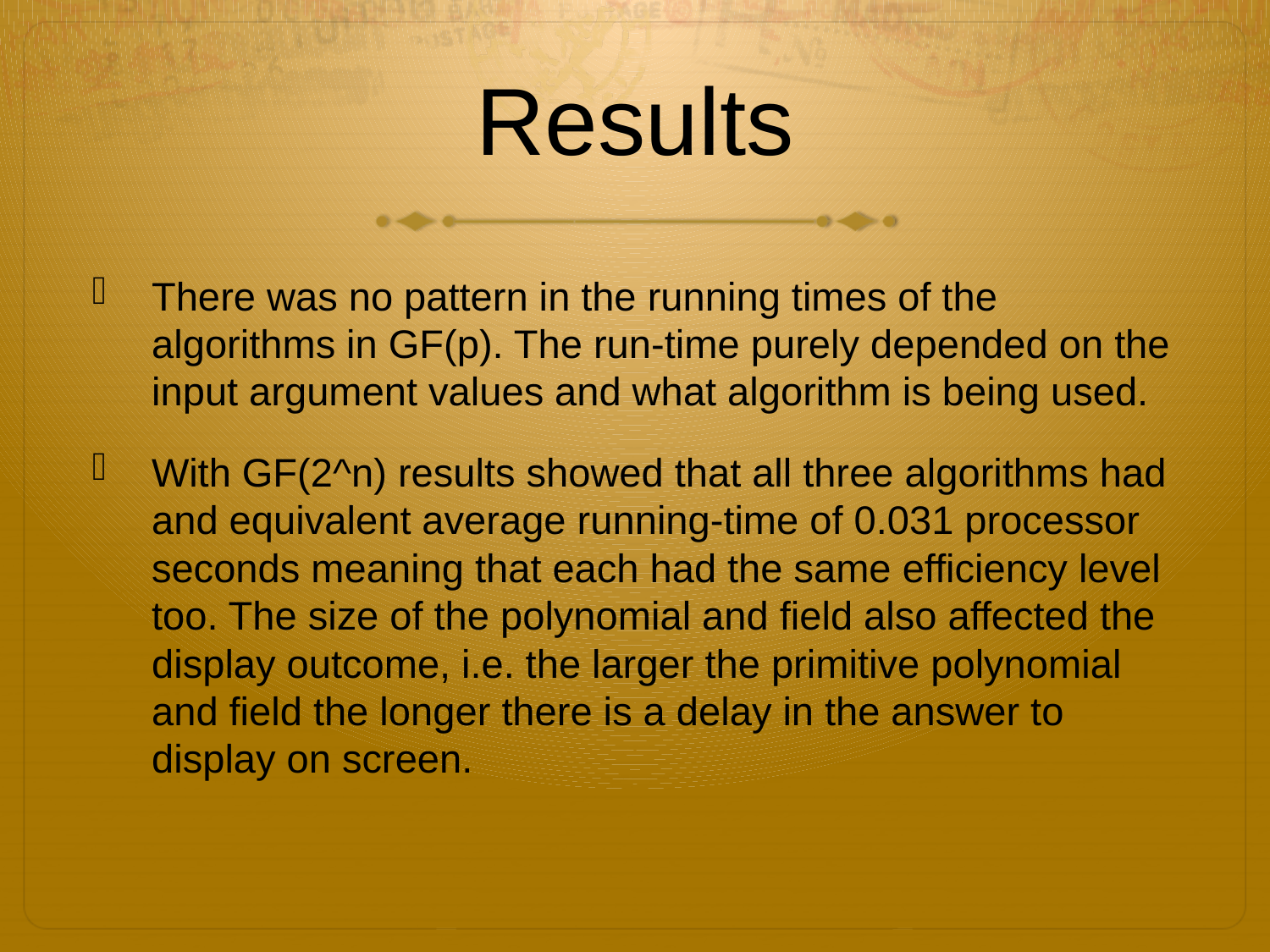

# Results
There was no pattern in the running times of the algorithms in GF(p). The run-time purely depended on the input argument values and what algorithm is being used.
With GF(2^n) results showed that all three algorithms had and equivalent average running-time of 0.031 processor seconds meaning that each had the same efficiency level too. The size of the polynomial and field also affected the display outcome, i.e. the larger the primitive polynomial and field the longer there is a delay in the answer to display on screen.